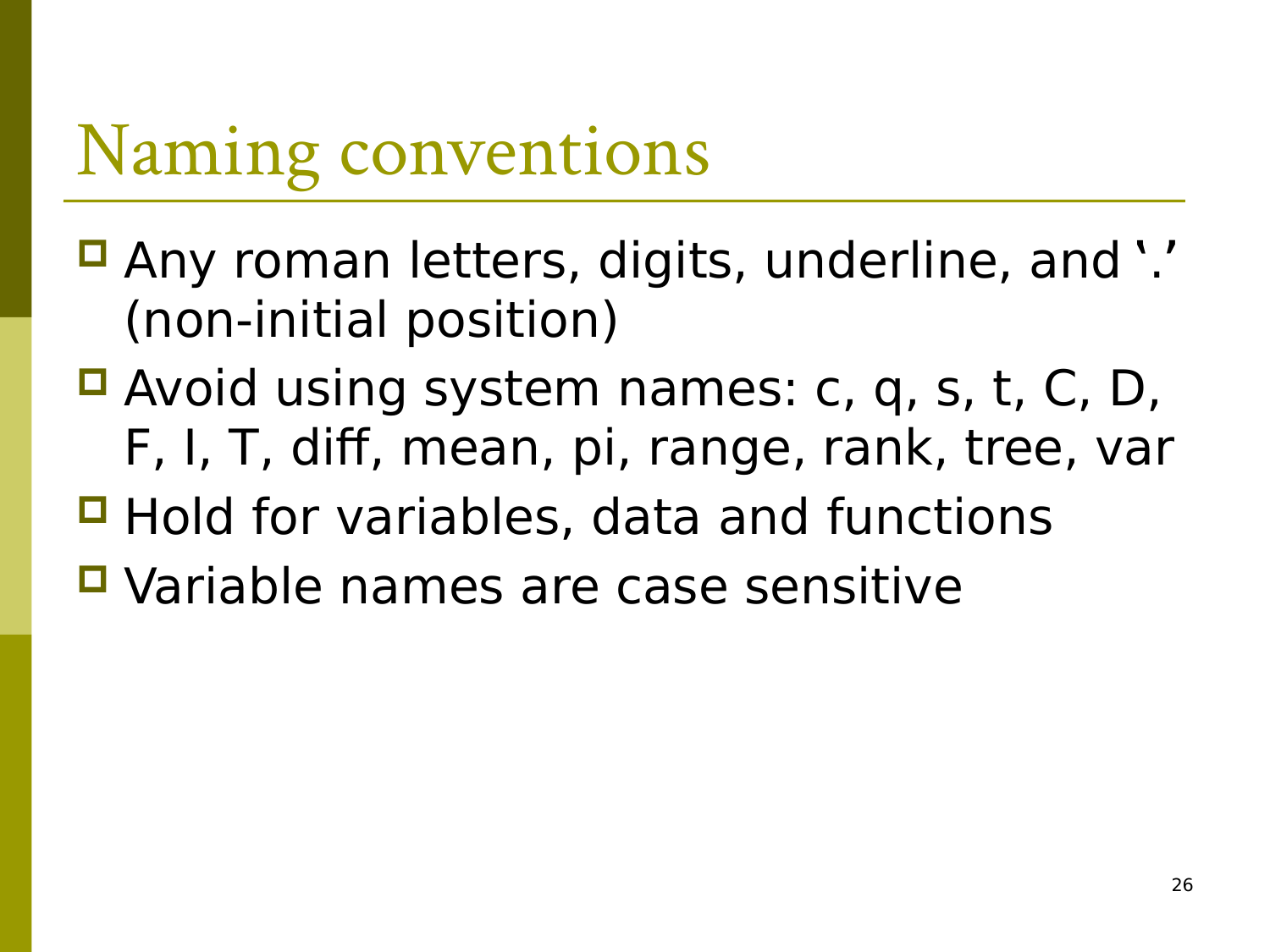

# Naming conventions
Any roman letters, digits, underline, and ‘.’ (non-initial position)
Avoid using system names: c, q, s, t, C, D, F, I, T, diff, mean, pi, range, rank, tree, var
Hold for variables, data and functions
Variable names are case sensitive
26